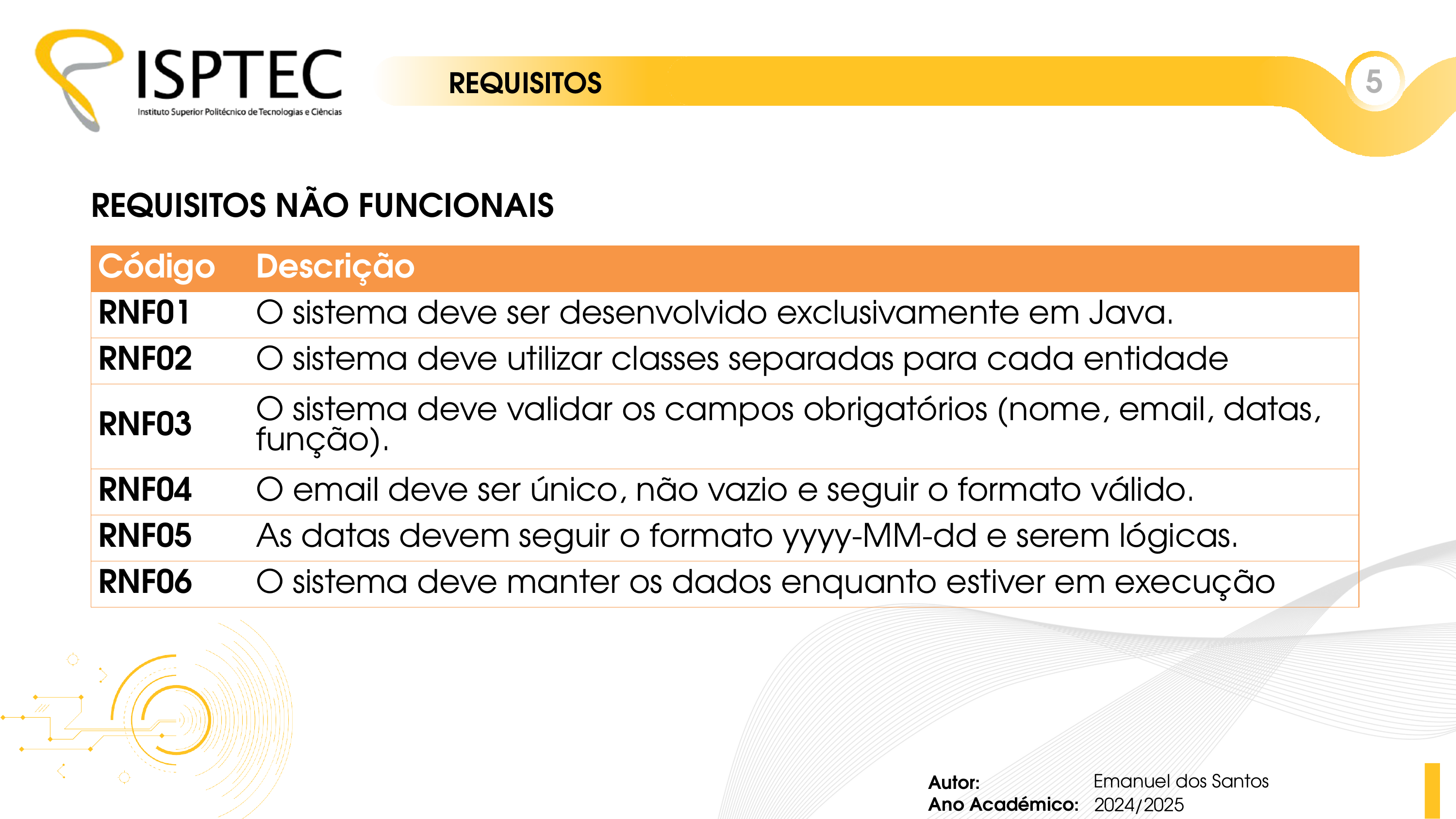

5
# REQUISITOS
REQUISITOS NÃO FUNCIONAIS
| Código | Descrição |
| --- | --- |
| RNF01 | O sistema deve ser desenvolvido exclusivamente em Java. |
| RNF02 | O sistema deve utilizar classes separadas para cada entidade |
| RNF03 | O sistema deve validar os campos obrigatórios (nome, email, datas, função). |
| RNF04 | O email deve ser único, não vazio e seguir o formato válido. |
| RNF05 | As datas devem seguir o formato yyyy-MM-dd e serem lógicas. |
| RNF06 | O sistema deve manter os dados enquanto estiver em execução |
Emanuel dos Santos
2024/2025